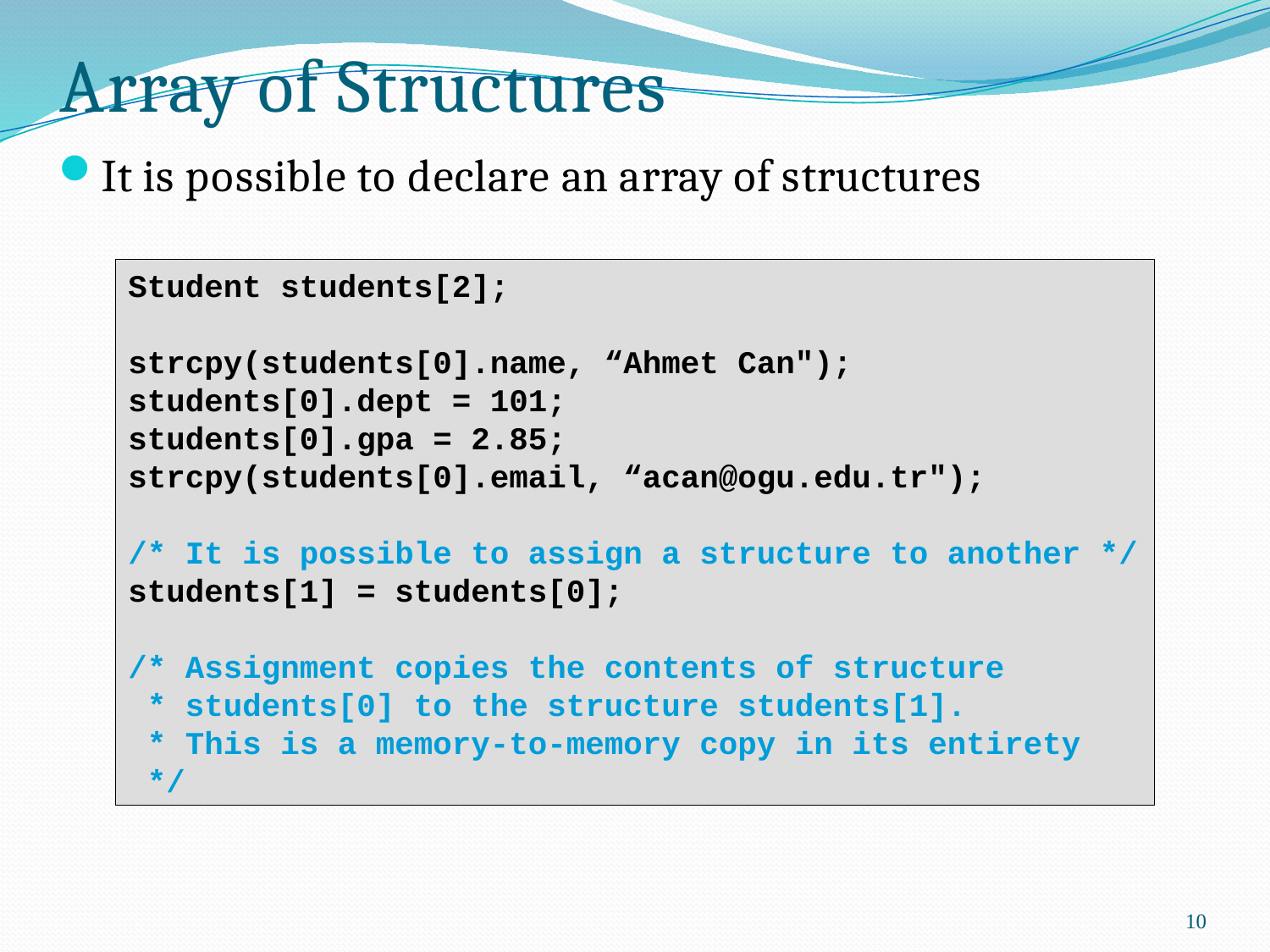

# Array of Structures
It is possible to declare an array of structures
Student students[2];

strcpy(students[0].name, “Ahmet Can");
students[0].dept = 101;
students[0].gpa = 2.85;
strcpy(students[0].email, “acan@ogu.edu.tr");

/* It is possible to assign a structure to another */
students[1] = students[0];

/* Assignment copies the contents of structure
 * students[0] to the structure students[1].
 * This is a memory-to-memory copy in its entirety
 */
10